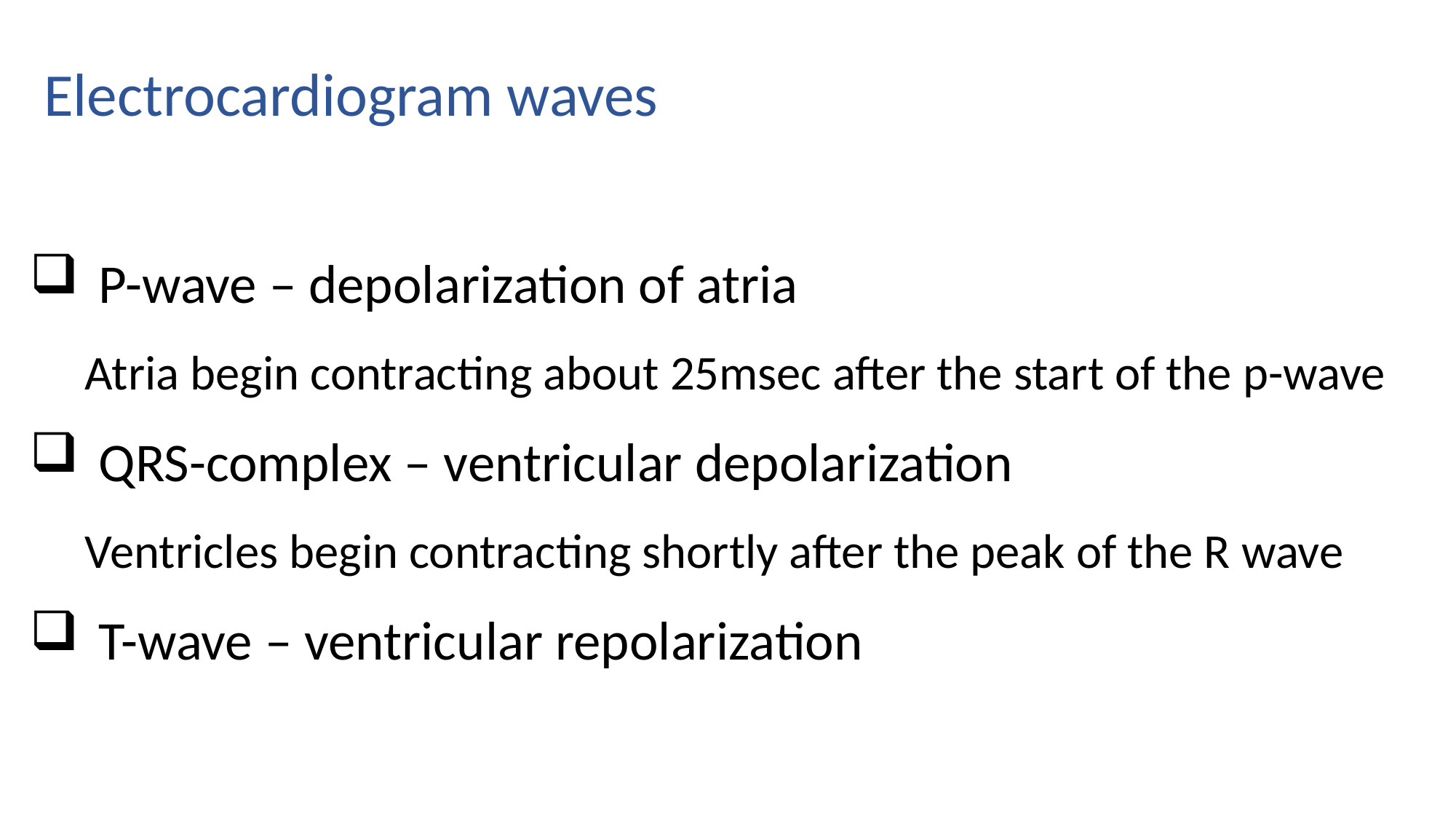

Electrocardiogram waves
P-wave – depolarization of atria
Atria begin contracting about 25msec after the start of the p-wave
QRS-complex – ventricular depolarization
Ventricles begin contracting shortly after the peak of the R wave
T-wave – ventricular repolarization